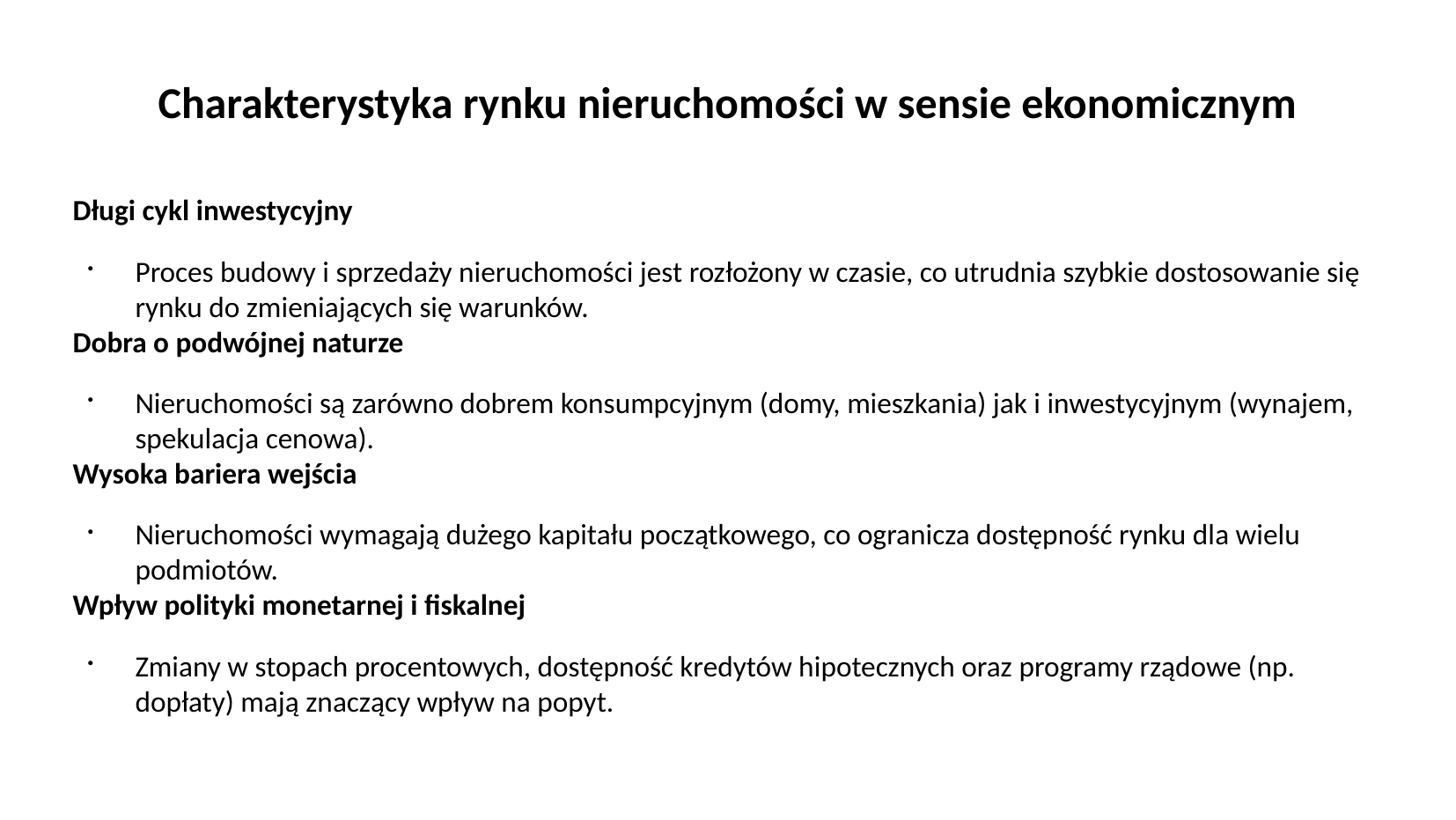

# Charakterystyka rynku nieruchomości w sensie ekonomicznym
Długi cykl inwestycyjny
Proces budowy i sprzedaży nieruchomości jest rozłożony w czasie, co utrudnia szybkie dostosowanie się rynku do zmieniających się warunków.
Dobra o podwójnej naturze
Nieruchomości są zarówno dobrem konsumpcyjnym (domy, mieszkania) jak i inwestycyjnym (wynajem, spekulacja cenowa).
Wysoka bariera wejścia
Nieruchomości wymagają dużego kapitału początkowego, co ogranicza dostępność rynku dla wielu podmiotów.
Wpływ polityki monetarnej i fiskalnej
Zmiany w stopach procentowych, dostępność kredytów hipotecznych oraz programy rządowe (np. dopłaty) mają znaczący wpływ na popyt.